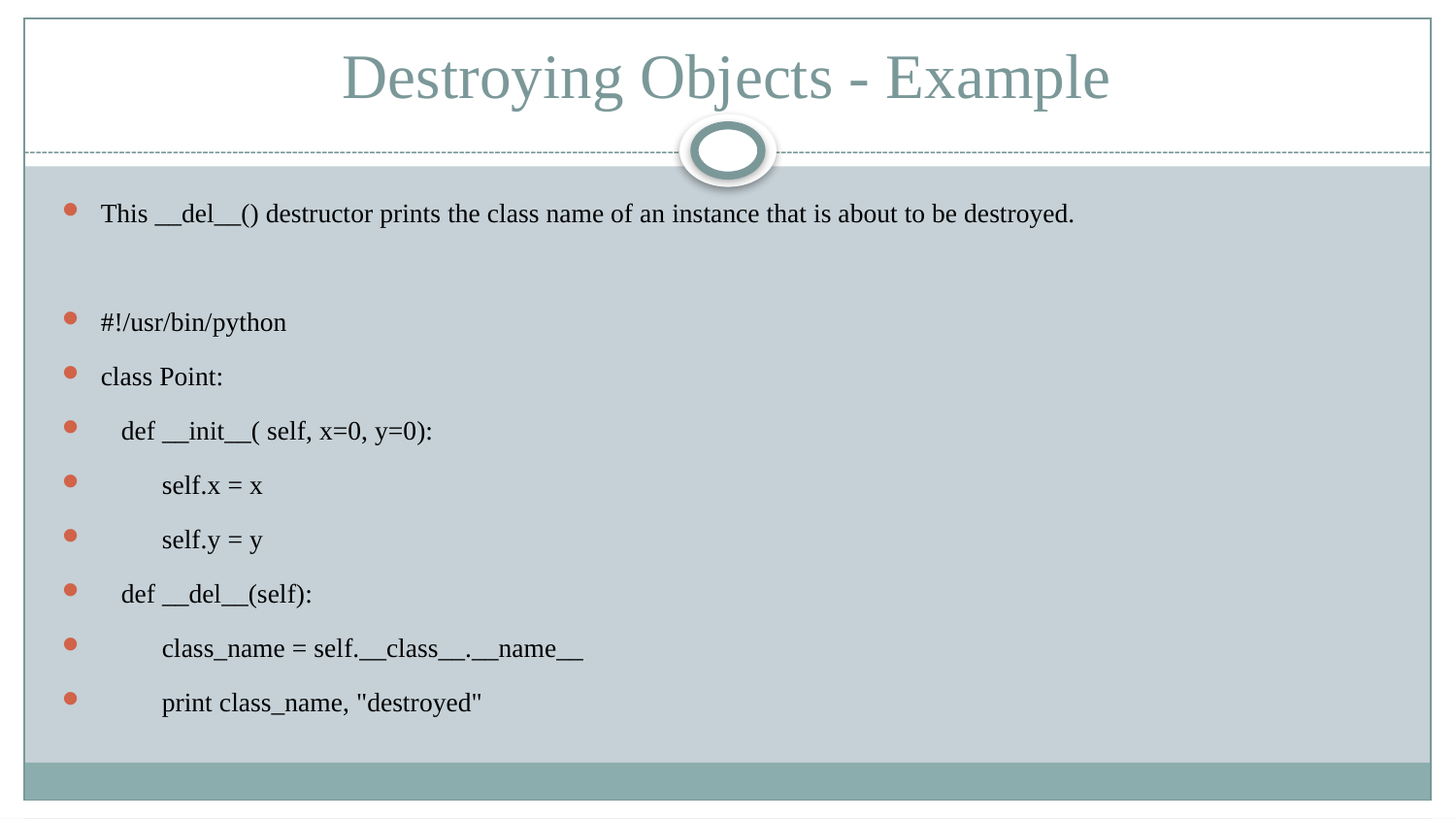

# Destroying Objects - Example
This __del__() destructor prints the class name of an instance that is about to be destroyed.

#!/usr/bin/python
class Point:
   def __init__( self, x=0, y=0):
         self.x = x
         self.y = y
   def __del__(self):
         class_name = self.__class__.__name__
         print class_name, "destroyed"